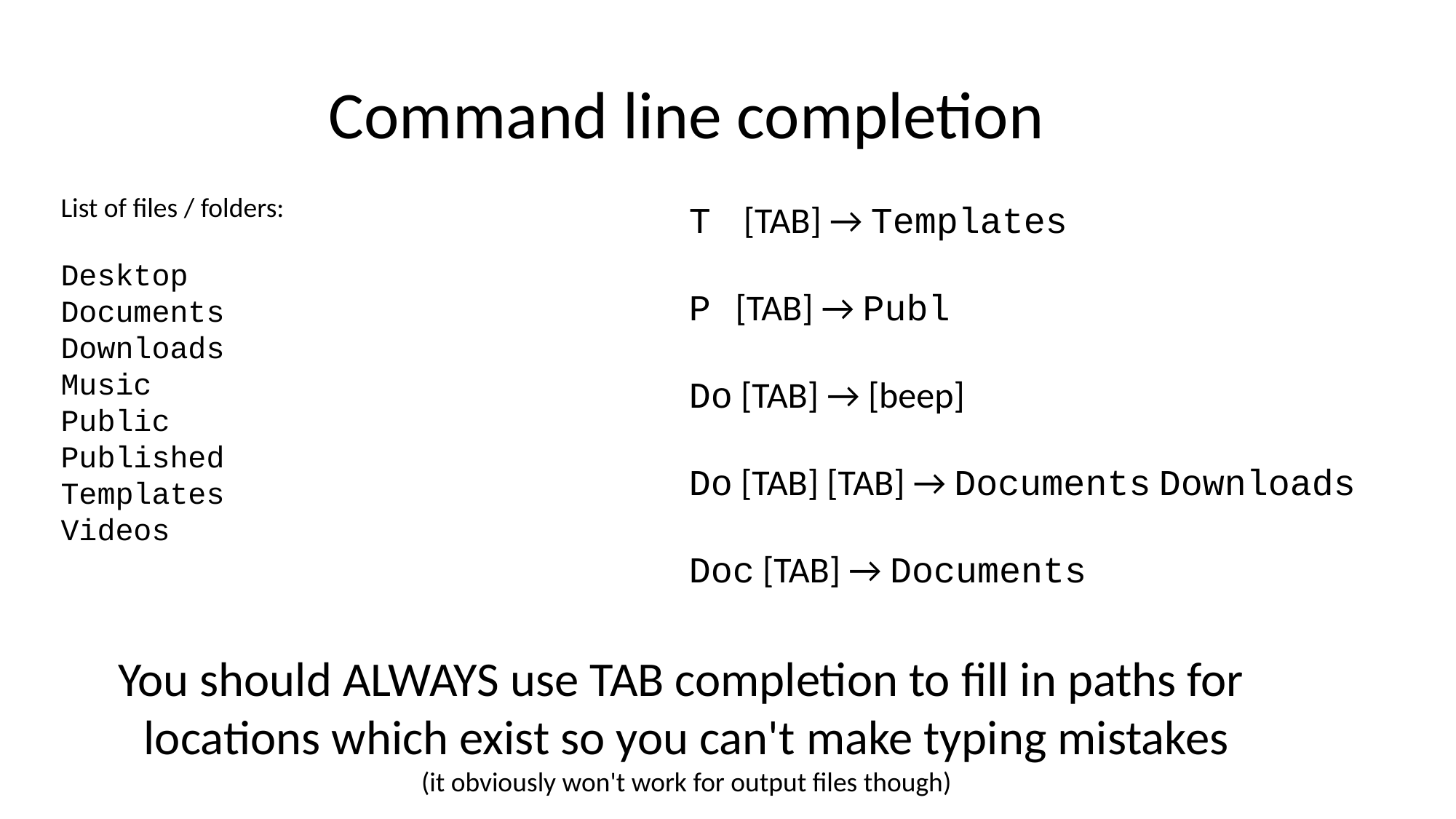

# Command line completion
List of files / folders:

Desktop
Documents
Downloads
Music
Public
Published
Templates
Videos
 T    [TAB] → Templates

 P   [TAB] → Publ

 Do [TAB] → [beep]

 Do [TAB] [TAB] → Documents Downloads

 Doc [TAB] → Documents
You should ALWAYS use TAB completion to fill in paths for
locations which exist so you can't make typing mistakes
(it obviously won't work for output files though)